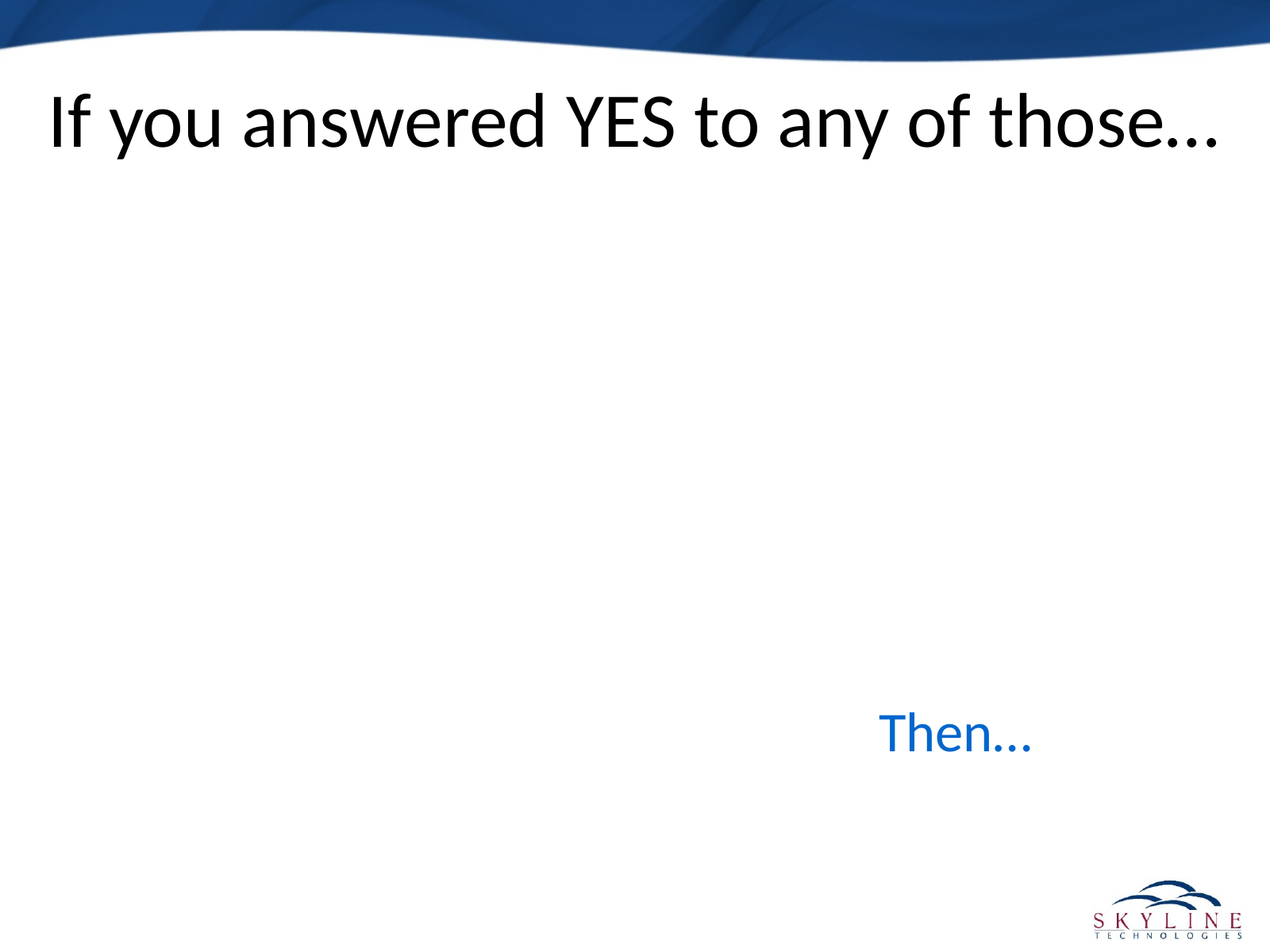

# If you answered YES to any of those…
Then…